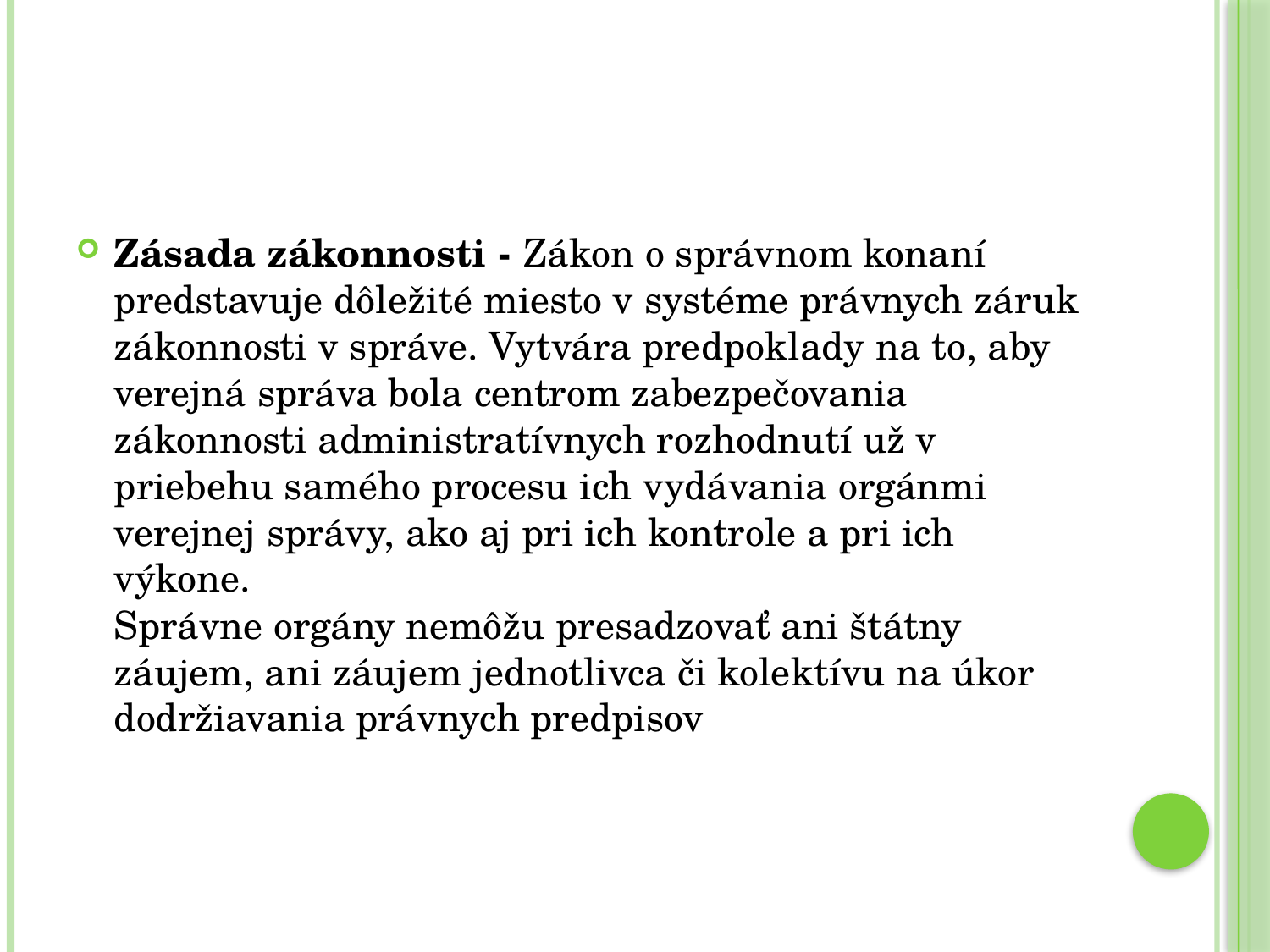

#
Zásada zákonnosti - Zákon o správnom konaní predstavuje dôležité miesto v systéme právnych záruk zákonnosti v správe. Vytvára predpoklady na to, aby verejná správa bola centrom zabezpečovania zákonnosti administratívnych rozhodnutí už v priebehu samého procesu ich vydávania orgánmi verejnej správy, ako aj pri ich kontrole a pri ich výkone.
Správne orgány nemôžu presadzovať ani štátny záujem, ani záujem jednotlivca či kolektívu na úkor dodržiavania právnych predpisov